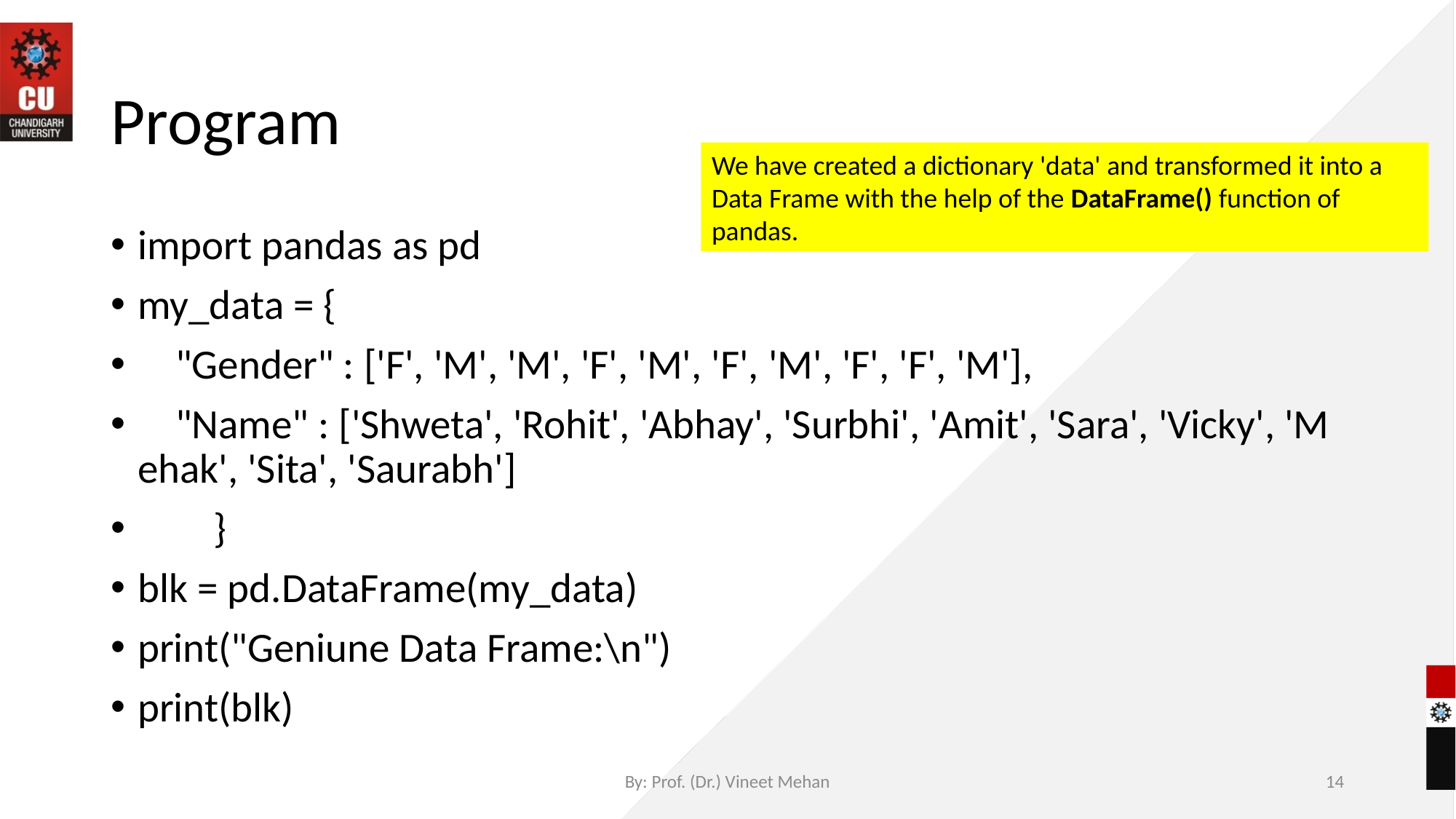

# Program
We have created a dictionary 'data' and transformed it into a Data Frame with the help of the DataFrame() function of pandas.
import pandas as pd
my_data = {
    "Gender" : ['F', 'M', 'M', 'F', 'M', 'F', 'M', 'F', 'F', 'M'],
    "Name" : ['Shweta', 'Rohit', 'Abhay', 'Surbhi', 'Amit', 'Sara', 'Vicky', 'Mehak', 'Sita', 'Saurabh']
        }
blk = pd.DataFrame(my_data)
print("Geniune Data Frame:\n")
print(blk)

By: Prof. (Dr.) Vineet Mehan
14